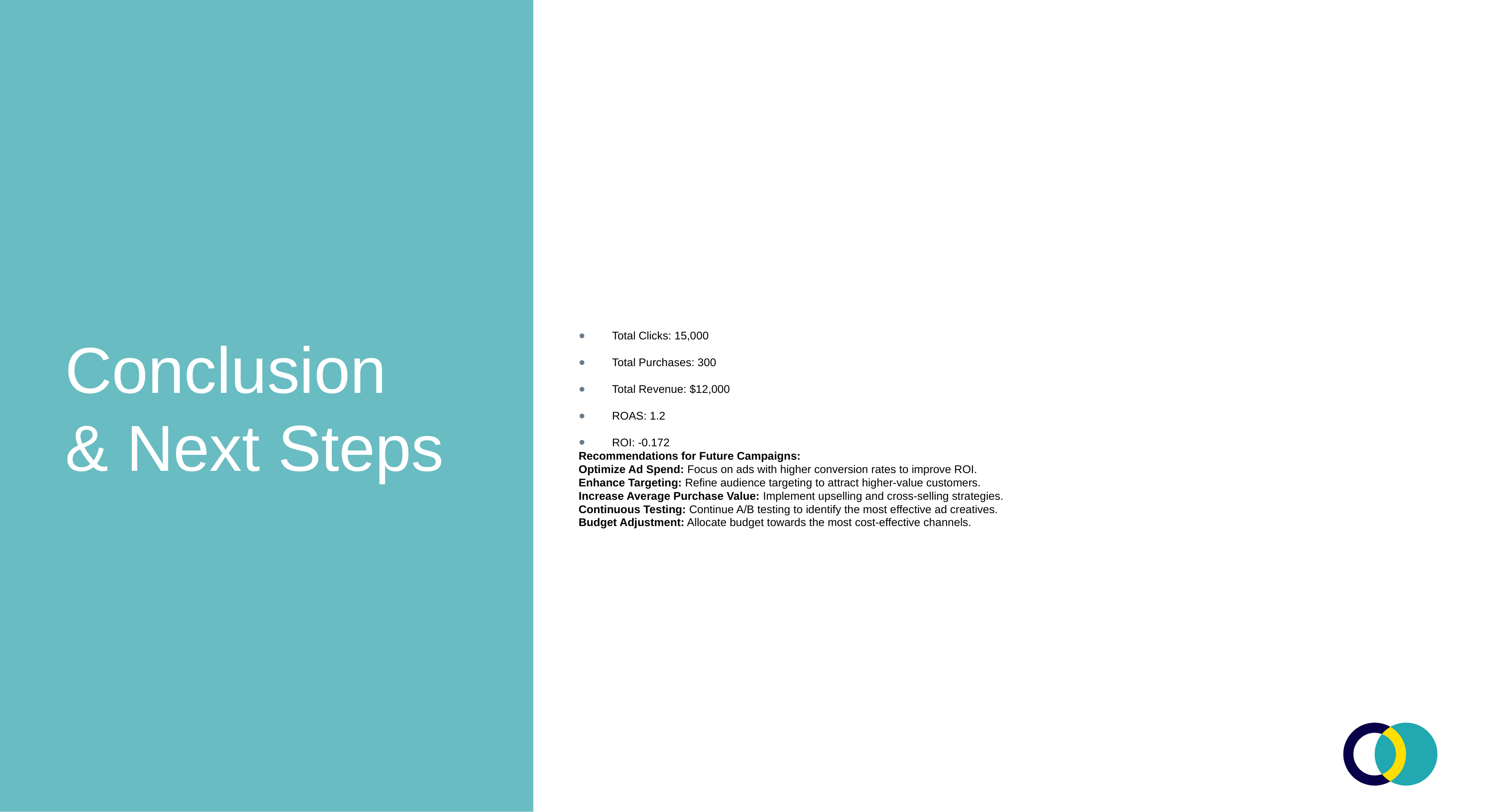

Total Clicks: 15,000
Total Purchases: 300
Total Revenue: $12,000
ROAS: 1.2
ROI: -0.172
Recommendations for Future Campaigns:
Optimize Ad Spend: Focus on ads with higher conversion rates to improve ROI.
Enhance Targeting: Refine audience targeting to attract higher-value customers.
Increase Average Purchase Value: Implement upselling and cross-selling strategies.
Continuous Testing: Continue A/B testing to identify the most effective ad creatives.
Budget Adjustment: Allocate budget towards the most cost-effective channels.

# Conclusion & Next Steps